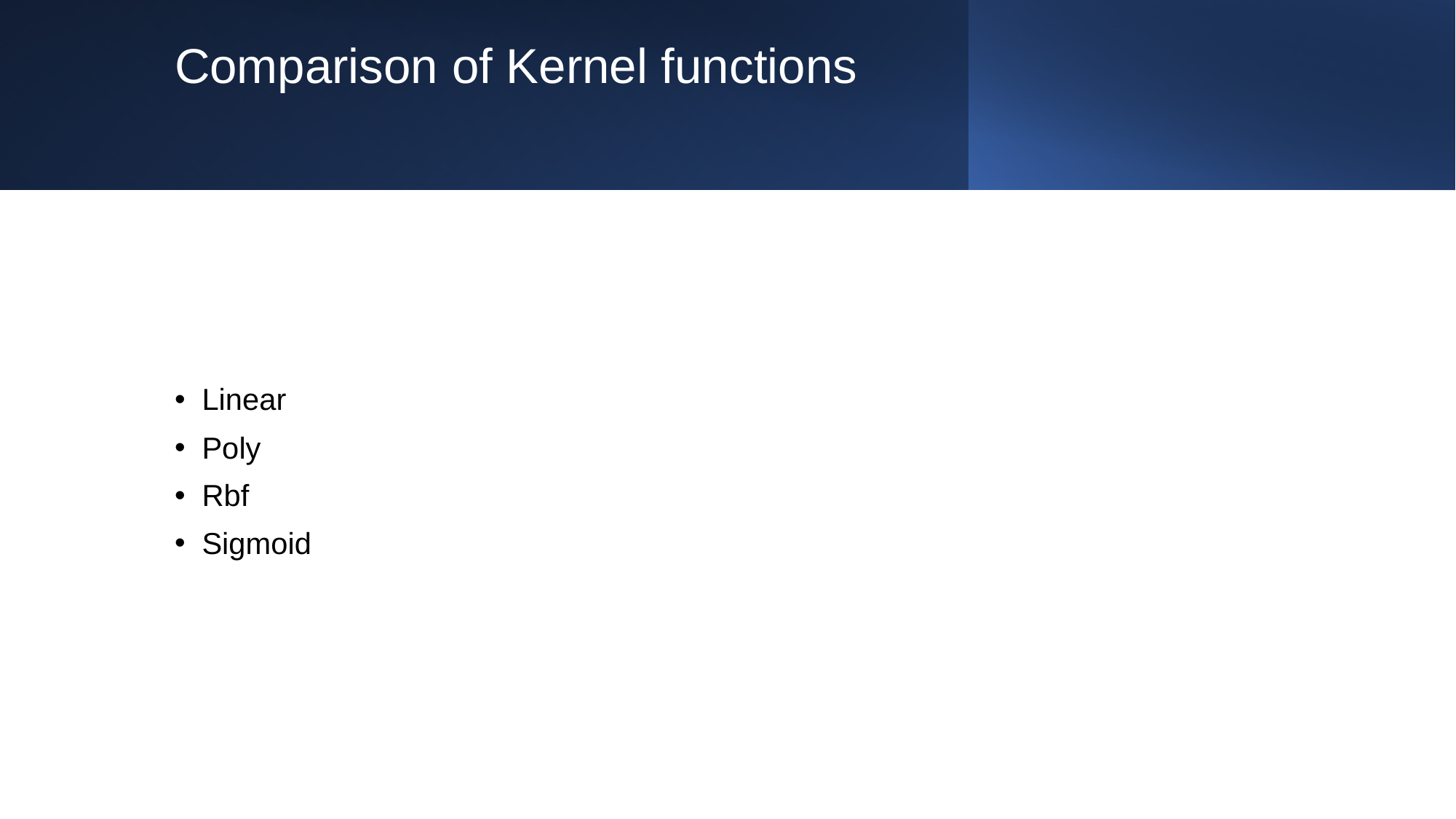

# Comparison of Kernel functions
Linear
Poly
Rbf
Sigmoid